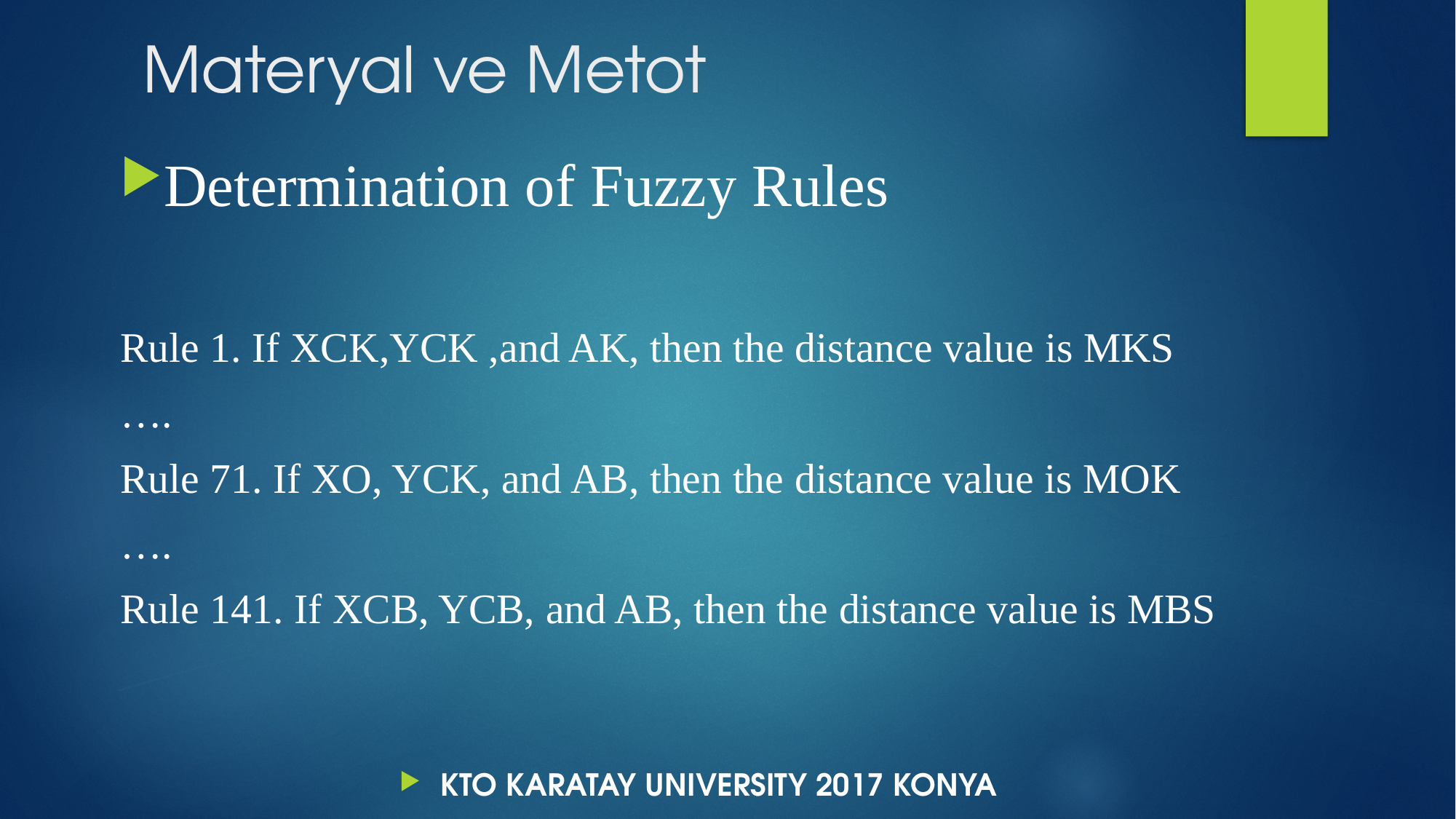

# Materyal ve Metot
Determination of Fuzzy Rules

Rule 1. If XCK,YCK ,and AK, then the distance value is MKS
….
Rule 71. If XO, YCK, and AB, then the distance value is MOK
….
Rule 141. If XCB, YCB, and AB, then the distance value is MBS

KTO KARATAY UNIVERSITY 2017 KONYA